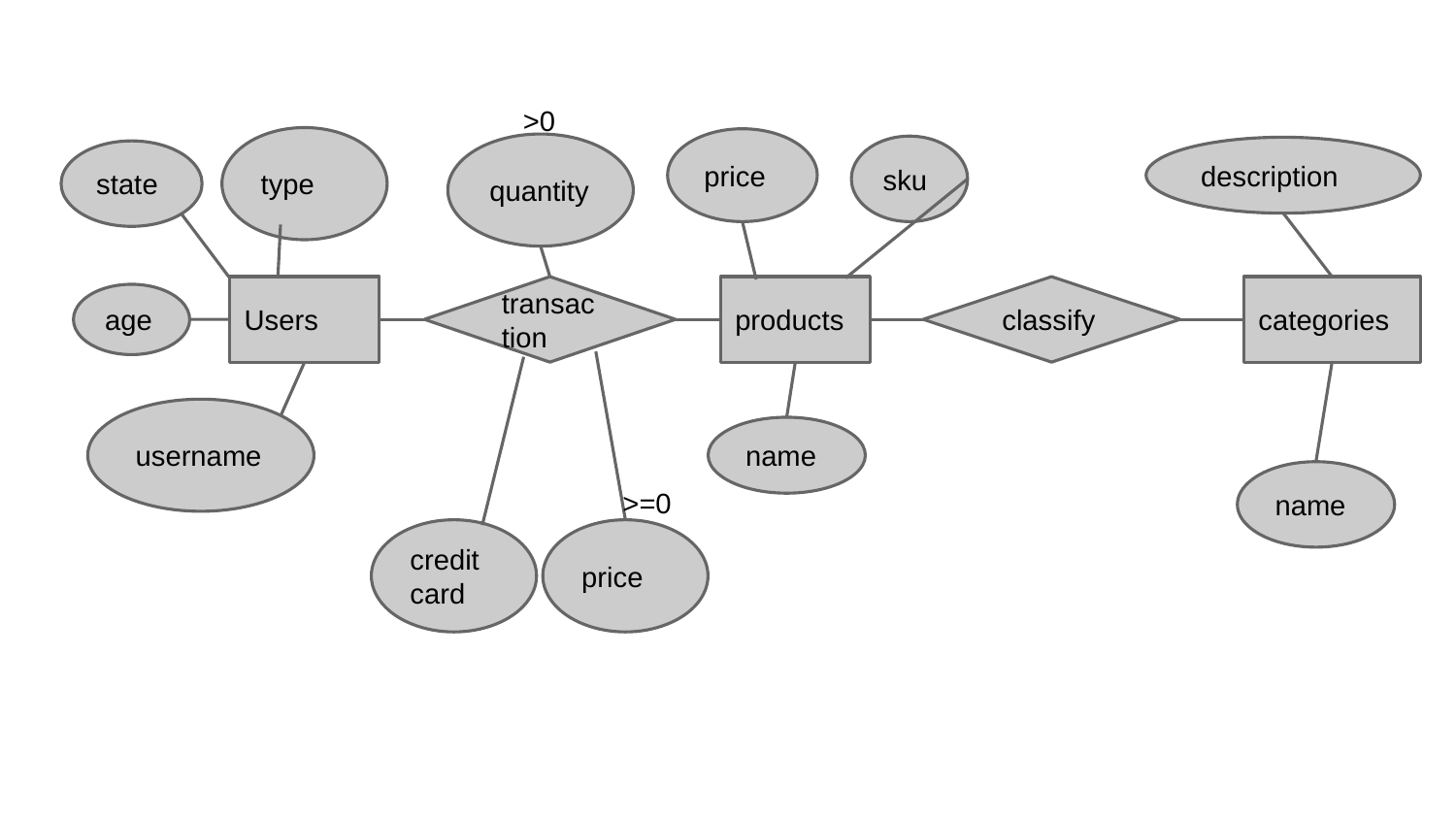

>0
type
price
quantity
sku
description
state
Users
transaction
products
classify
categories
age
username
name
name
>=0
credit card
price